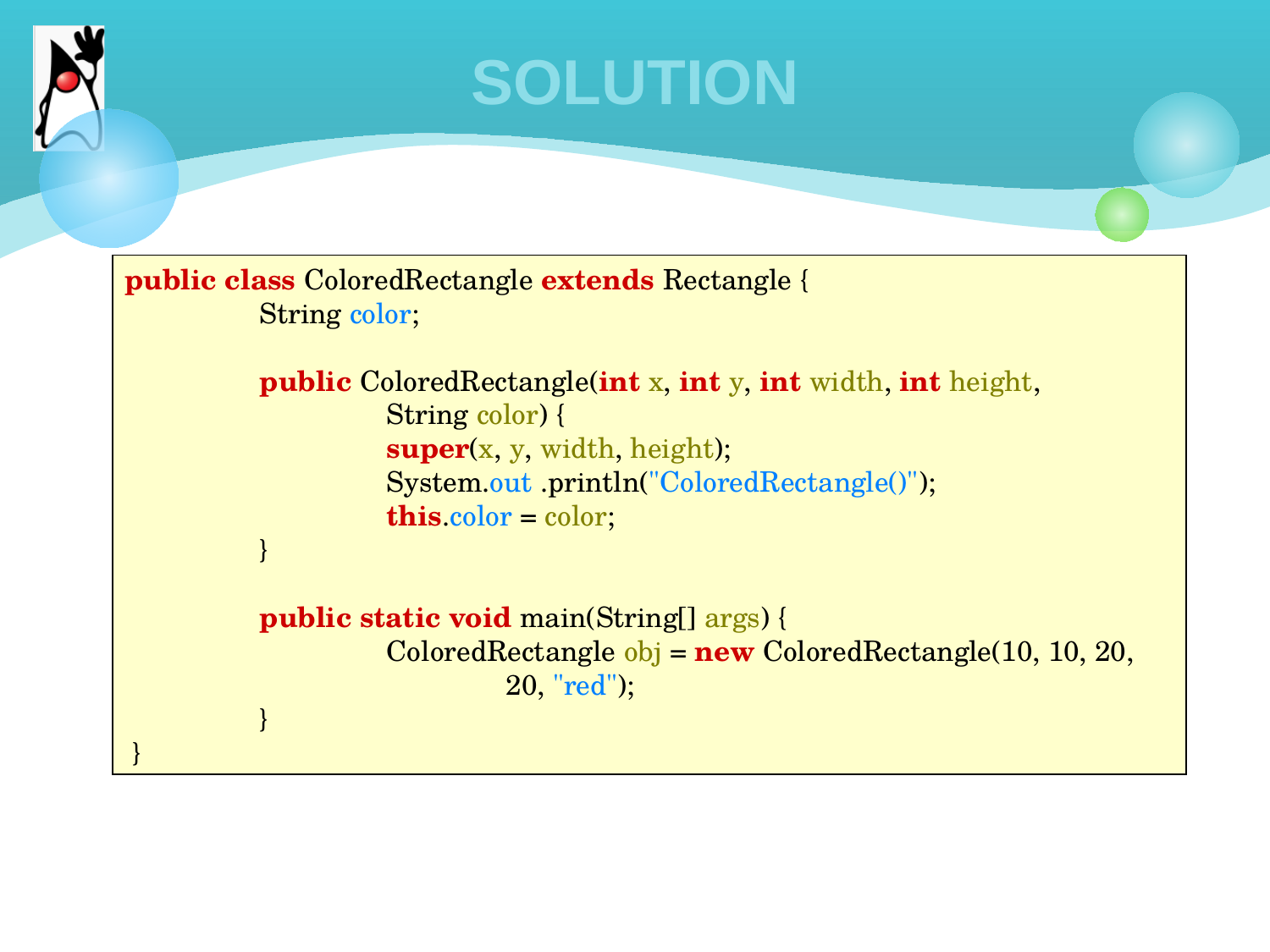

# SOLUTION
public class ColoredRectangle extends Rectangle {
	 String color;

	 public ColoredRectangle(int x, int y, int width, int height,
		 String color) {
		 super(x, y, width, height);
		 System.out .println("ColoredRectangle()");
		 this.color = color;
	 }

	 public static void main(String[] args) {
		 ColoredRectangle obj = new ColoredRectangle(10, 10, 20,
			20, "red");
	 }
 }